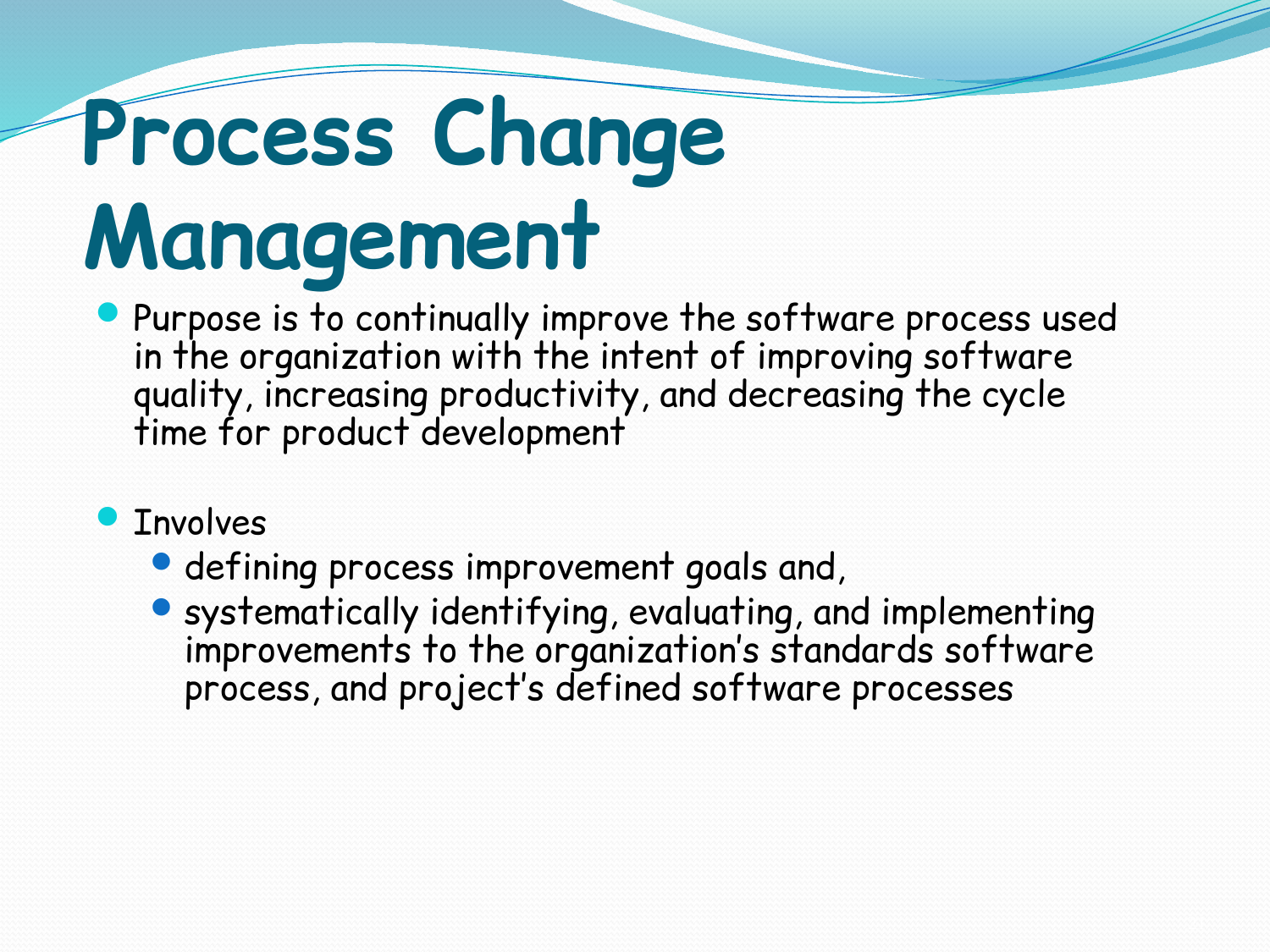

# Process Change Management
Purpose is to continually improve the software process used in the organization with the intent of improving software quality, increasing productivity, and decreasing the cycle time for product development

Involves
defining process improvement goals and,
systematically identifying, evaluating, and implementing improvements to the organization’s standards software process, and project’s defined software processes

21